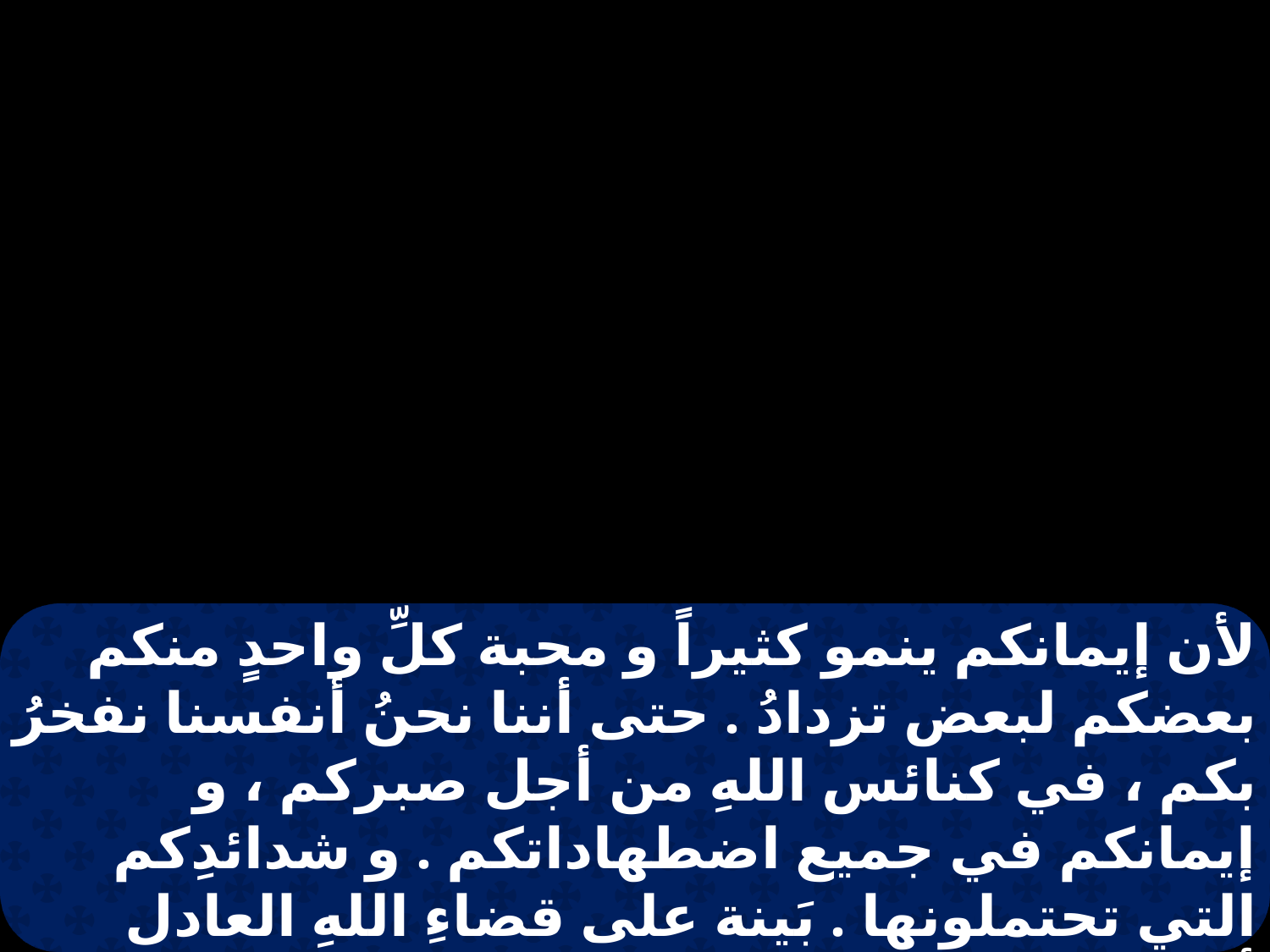

لأن إيمانكم ينمو كثيراً و محبة كلِّ واحدٍ منكم بعضكم لبعض تزدادُ . حتى أننا نحنُ أنفسنا نفخرُ بكم ، في كنائس اللهِ من أجل صبركم ، و إيمانكم في جميع اضطهاداتكم . و شدائدِكم التي تحتملونها . بَينة على قضاءِ اللهِ العادل أنكم تؤهلونَ